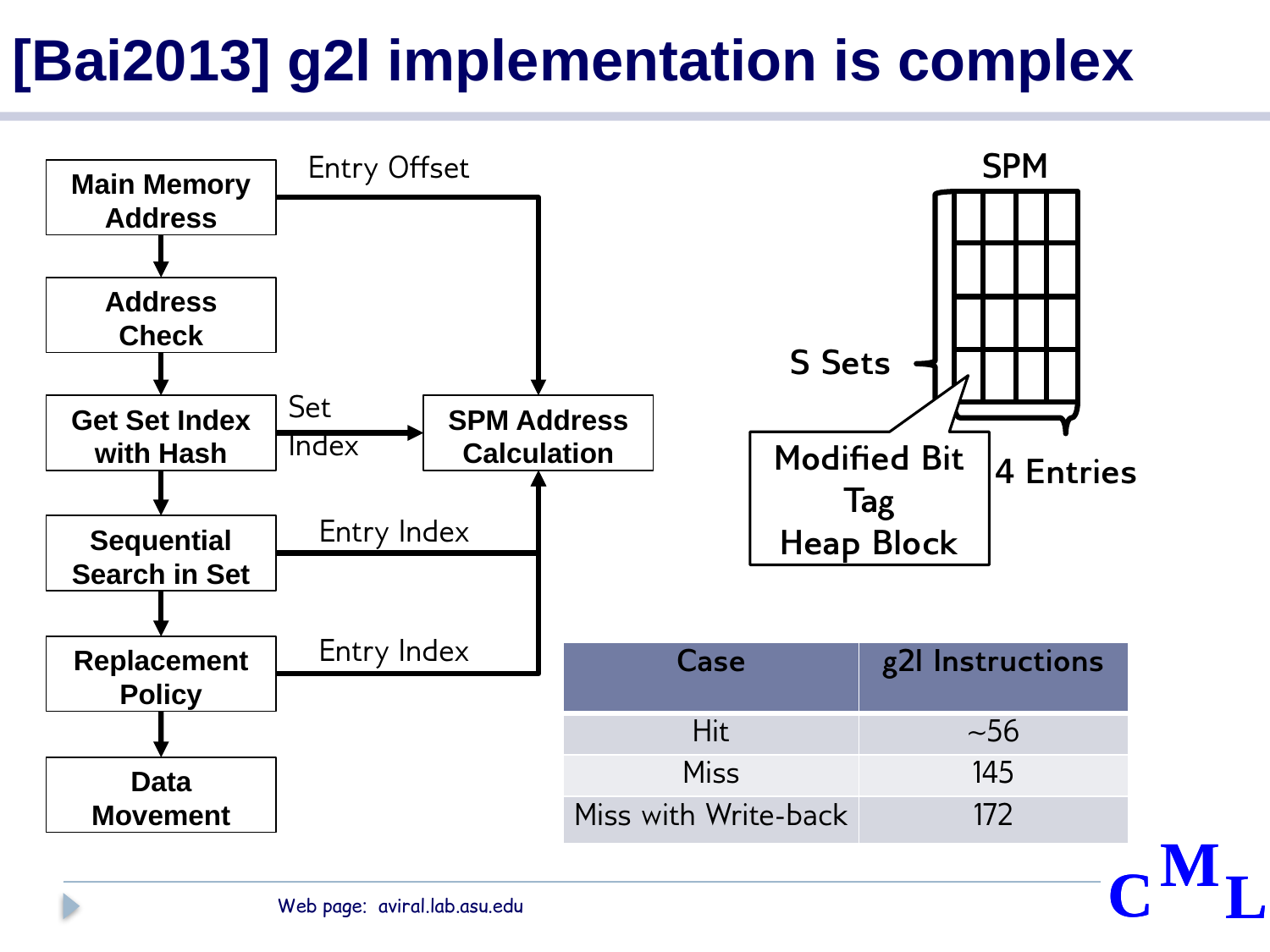

# [Bai2013] g2l implementation is complex
SPM

S Sets

Modified Bit
Tag
Heap Block
4 Entries
Entry Offset
Main Memory Address
Address Check
Set Index
Get Set Index with Hash
SPM Address
Calculation
Entry Index
Sequential
Search in Set
Entry Index
Replacement Policy
| Case | g2l Instructions |
| --- | --- |
| Hit | ~56 |
| Miss | 145 |
| Miss with Write-back | 172 |
Data Movement